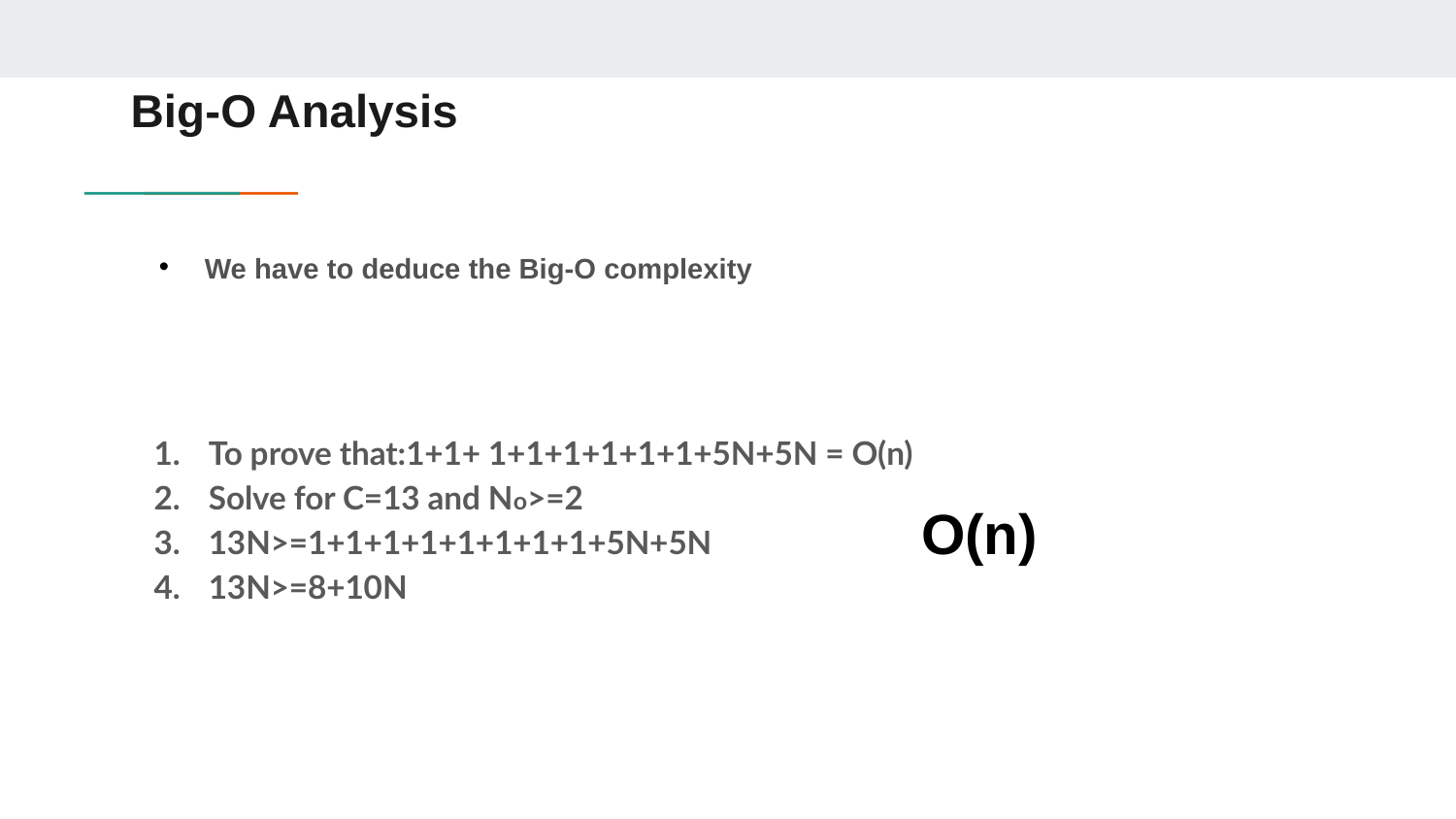

# Big-O Analysis
We have to deduce the Big-O complexity
To prove that:1+1+ 1+1+1+1+1+1+5N+5N = O(n)
Solve for C=13 and No>=2
13N>=1+1+1+1+1+1+1+1+5N+5N
13N>=8+10N

O(n)